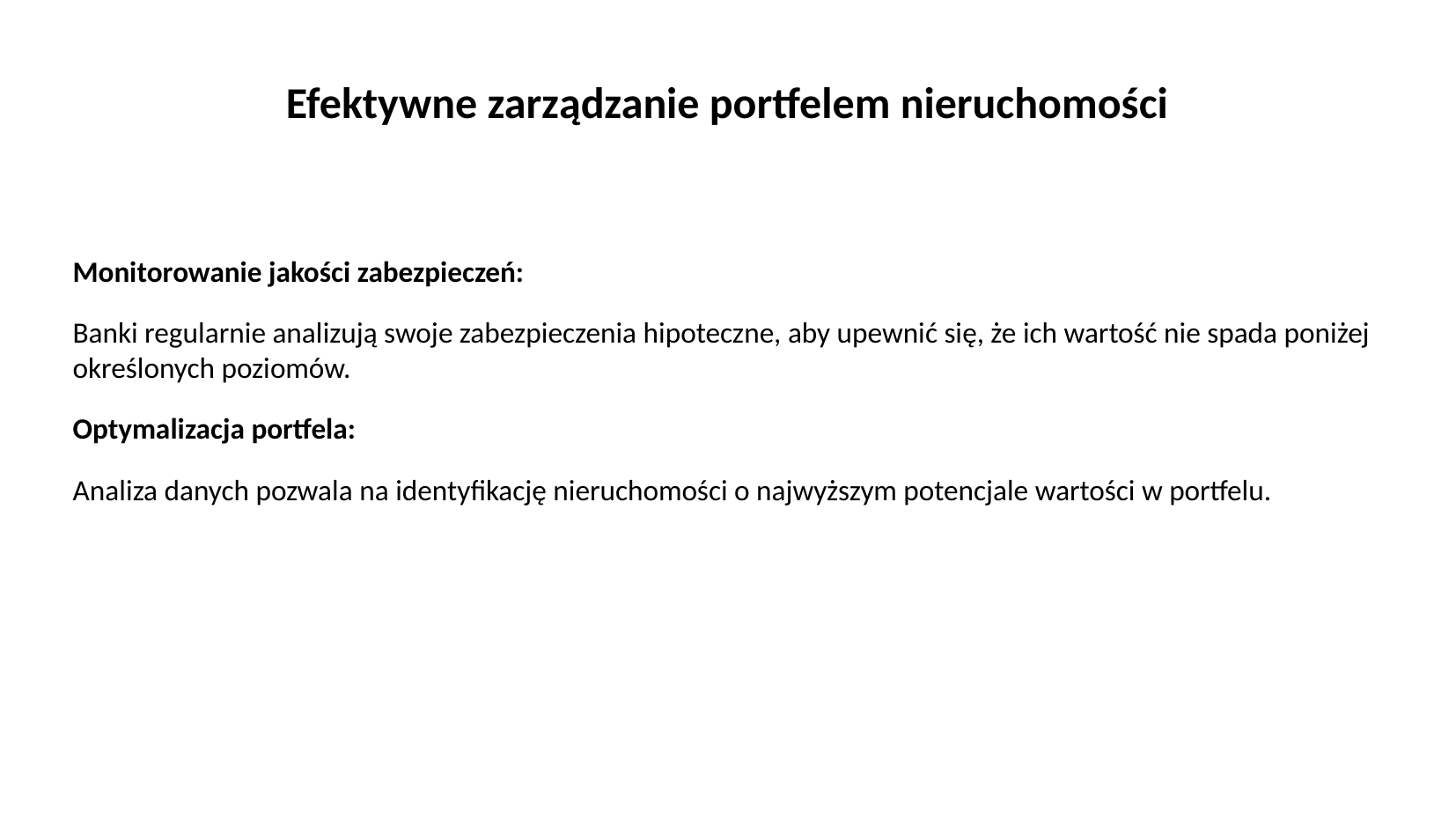

# Efektywne zarządzanie portfelem nieruchomości

Monitorowanie jakości zabezpieczeń:
Banki regularnie analizują swoje zabezpieczenia hipoteczne, aby upewnić się, że ich wartość nie spada poniżej określonych poziomów.
Optymalizacja portfela:
Analiza danych pozwala na identyfikację nieruchomości o najwyższym potencjale wartości w portfelu.